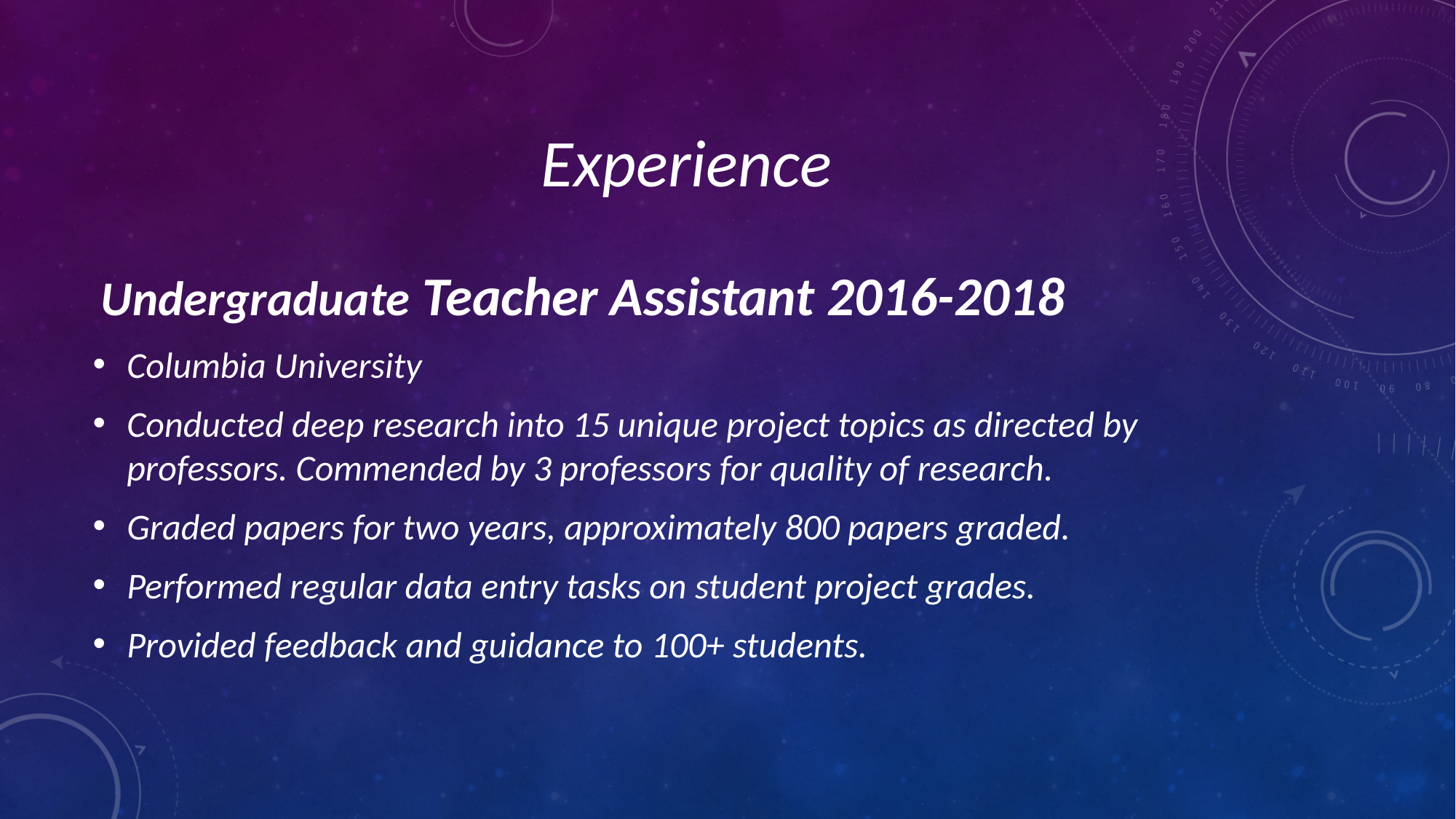

# Experience
 Undergraduate Teacher Assistant 2016-2018
Columbia University
Conducted deep research into 15 unique project topics as directed by professors. Commended by 3 professors for quality of research.
Graded papers for two years, approximately 800 papers graded.
Performed regular data entry tasks on student project grades.
Provided feedback and guidance to 100+ students.